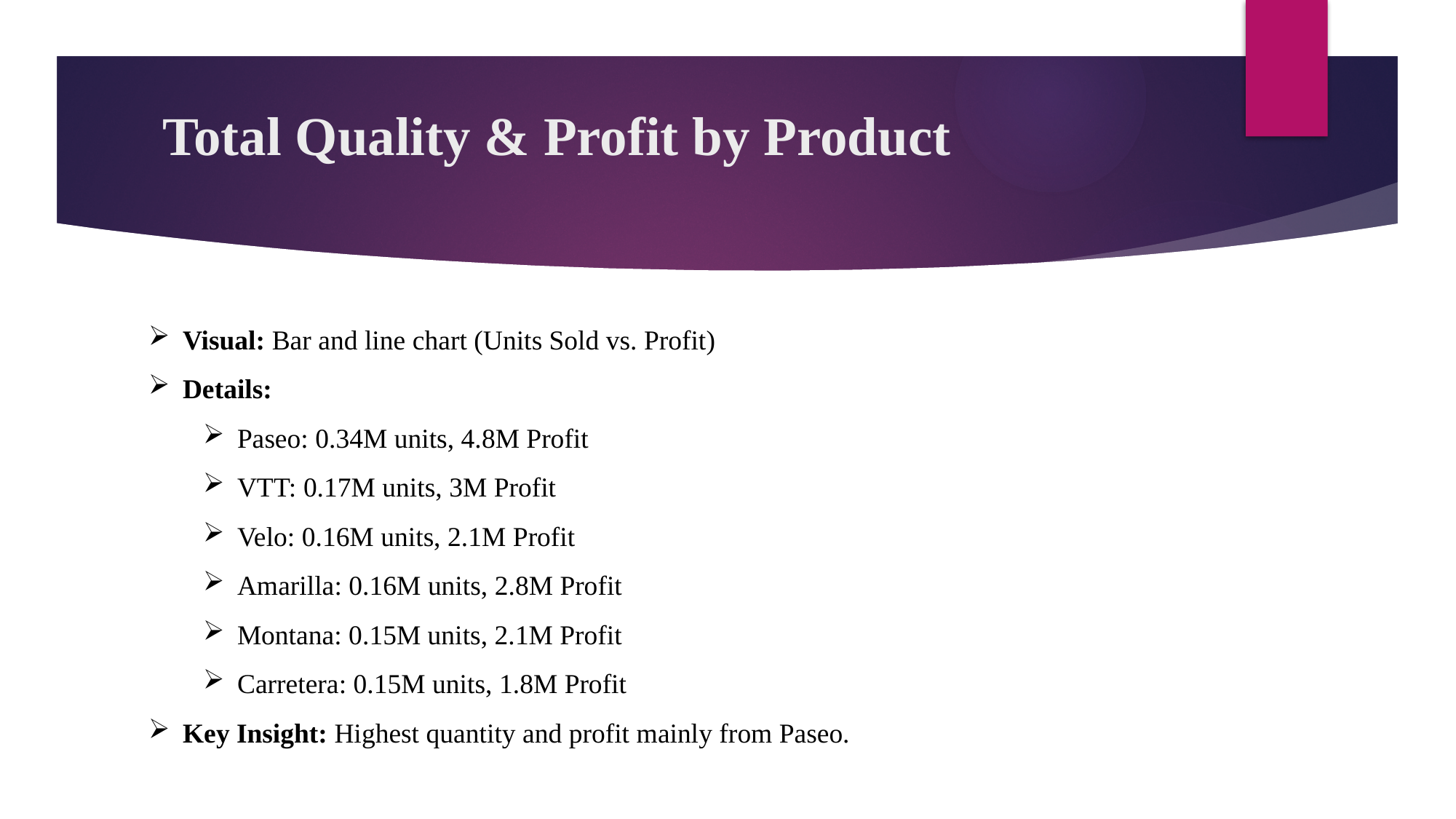

# Total Quality & Profit by Product
Visual: Bar and line chart (Units Sold vs. Profit)
Details:
Paseo: 0.34M units, 4.8M Profit
VTT: 0.17M units, 3M Profit
Velo: 0.16M units, 2.1M Profit
Amarilla: 0.16M units, 2.8M Profit
Montana: 0.15M units, 2.1M Profit
Carretera: 0.15M units, 1.8M Profit
Key Insight: Highest quantity and profit mainly from Paseo.